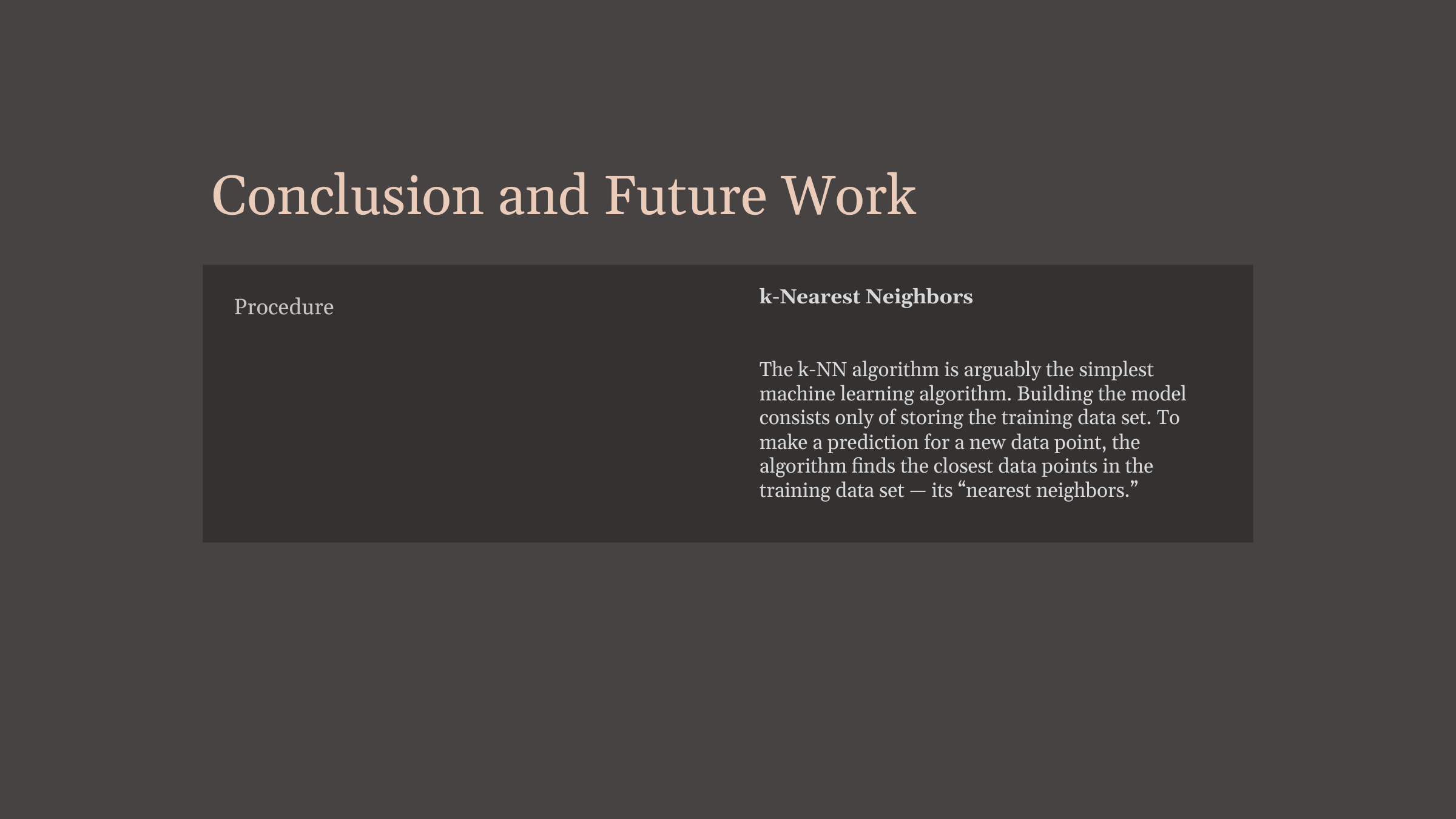

Conclusion and Future Work

Procedure
k-Nearest Neighbors

The k-NN algorithm is arguably the simplest machine learning algorithm. Building the model consists only of storing the training data set. To make a prediction for a new data point, the algorithm finds the closest data points in the training data set — its “nearest neighbors.”